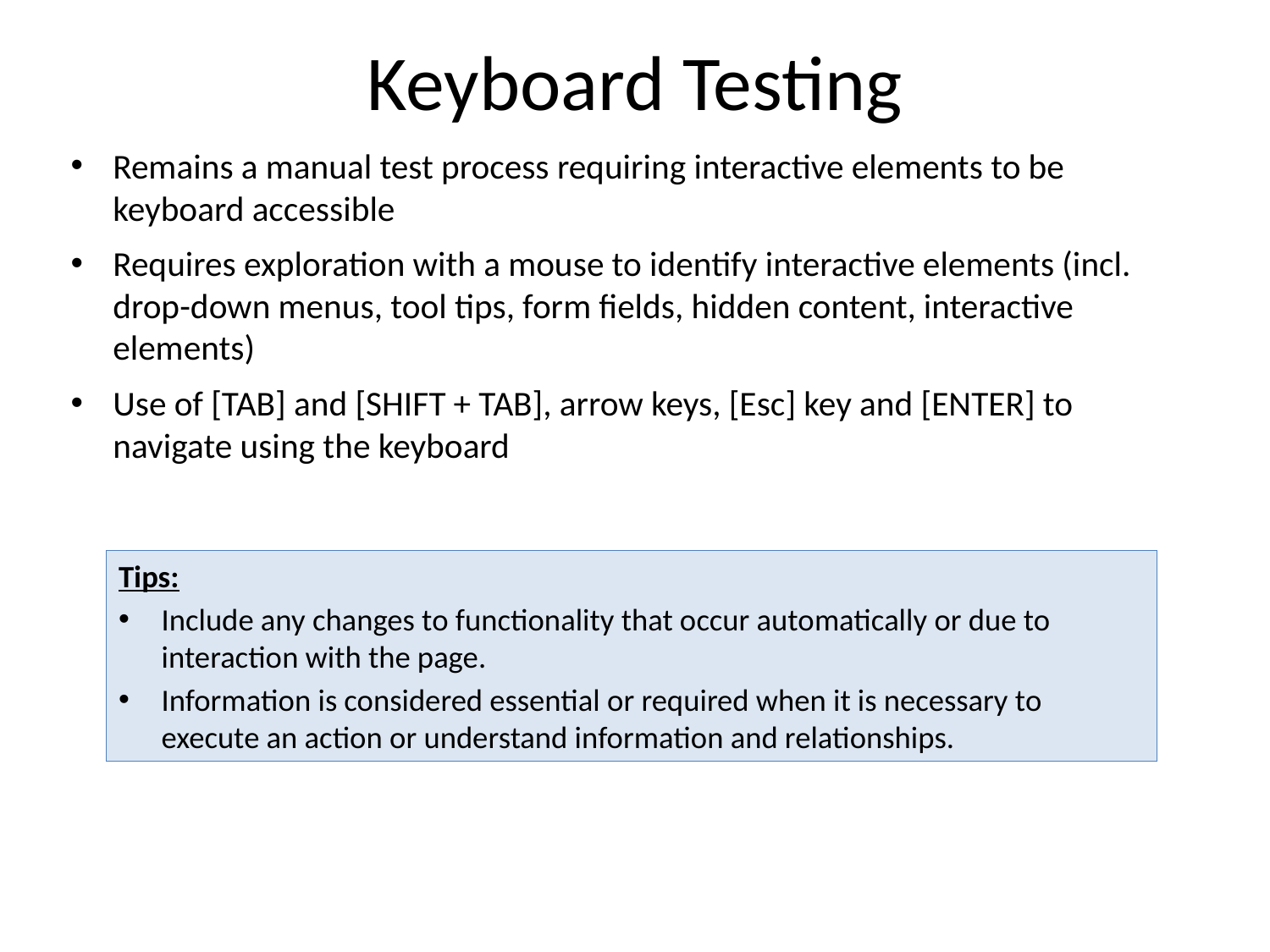

# Keyboard Testing
Remains a manual test process requiring interactive elements to be keyboard accessible
Requires exploration with a mouse to identify interactive elements (incl. drop-down menus, tool tips, form fields, hidden content, interactive elements)
Use of [TAB] and [SHIFT + TAB], arrow keys, [Esc] key and [ENTER] to navigate using the keyboard

Tips:
Include any changes to functionality that occur automatically or due to interaction with the page.
Information is considered essential or required when it is necessary to execute an action or understand information and relationships.